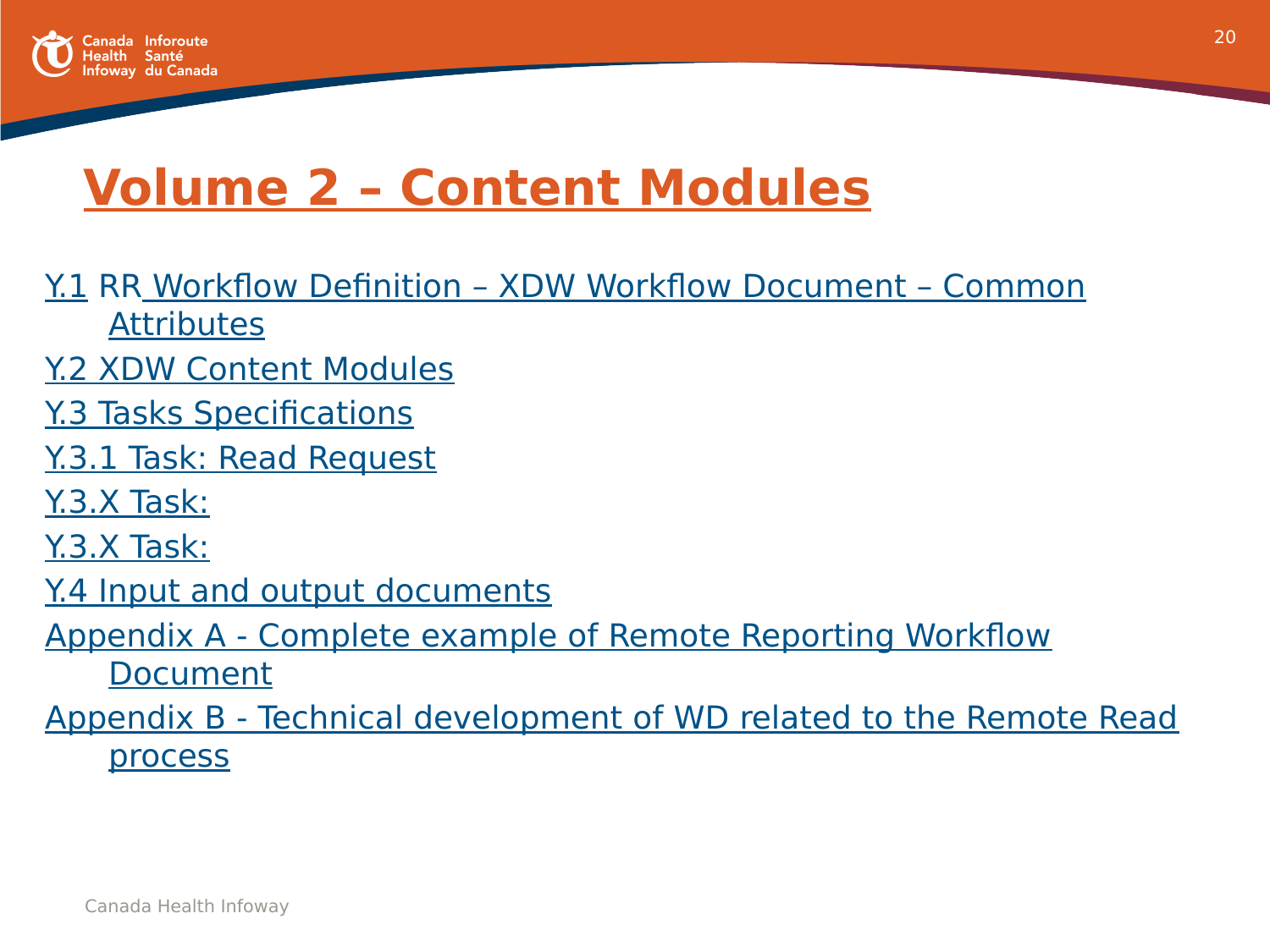

20
# Volume 2 – Content Modules
Y.1 RR Workflow Definition – XDW Workflow Document – Common Attributes
Y.2 XDW Content Modules
Y.3 Tasks Specifications
Y.3.1 Task: Read Request
Y.3.X Task:
Y.3.X Task:
Y.4 Input and output documents
Appendix A - Complete example of Remote Reporting Workflow Document
Appendix B - Technical development of WD related to the Remote Read process

Canada Health Infoway